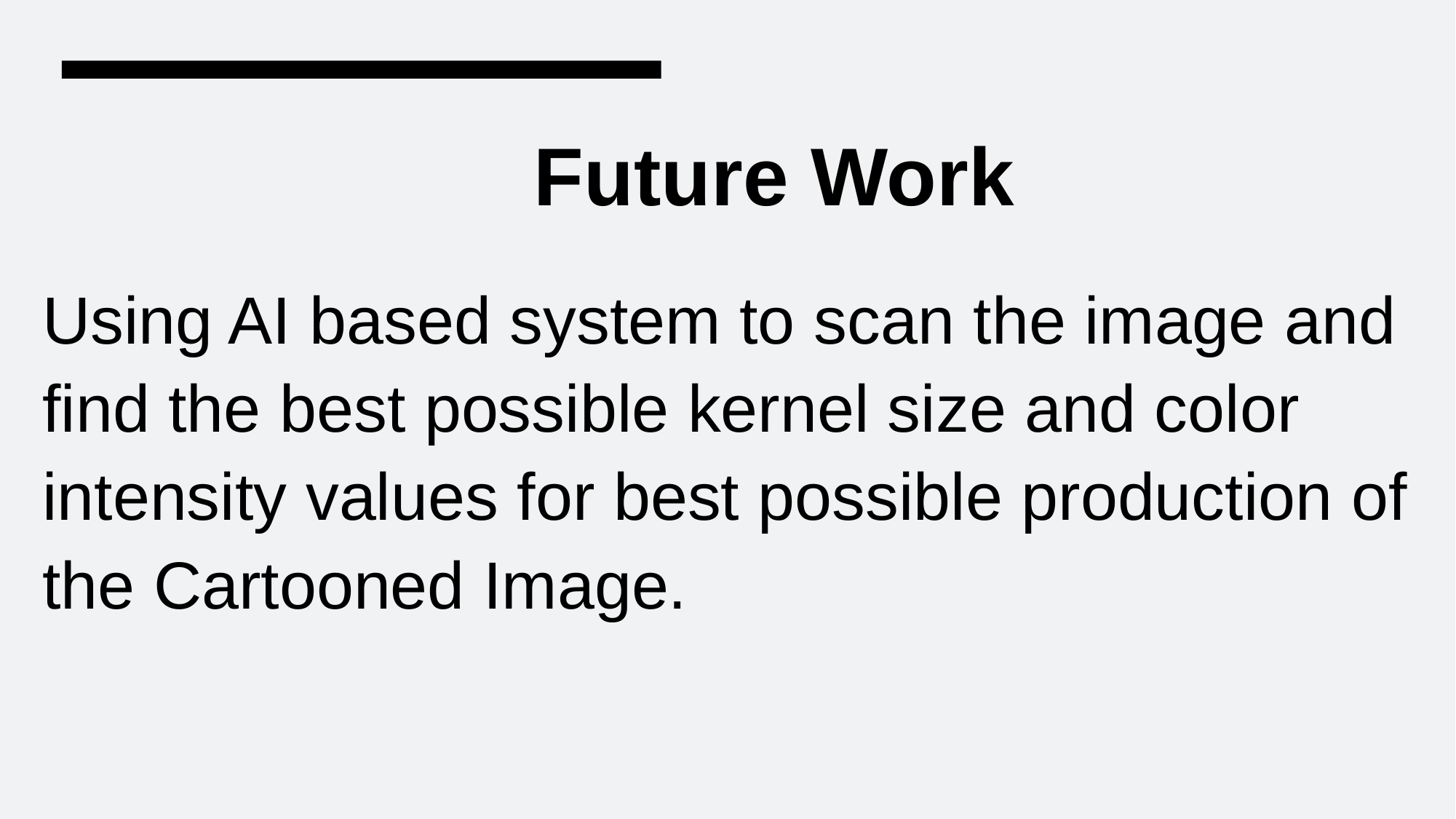

# Future Work
Using AI based system to scan the image and find the best possible kernel size and color intensity values for best possible production of the Cartooned Image.